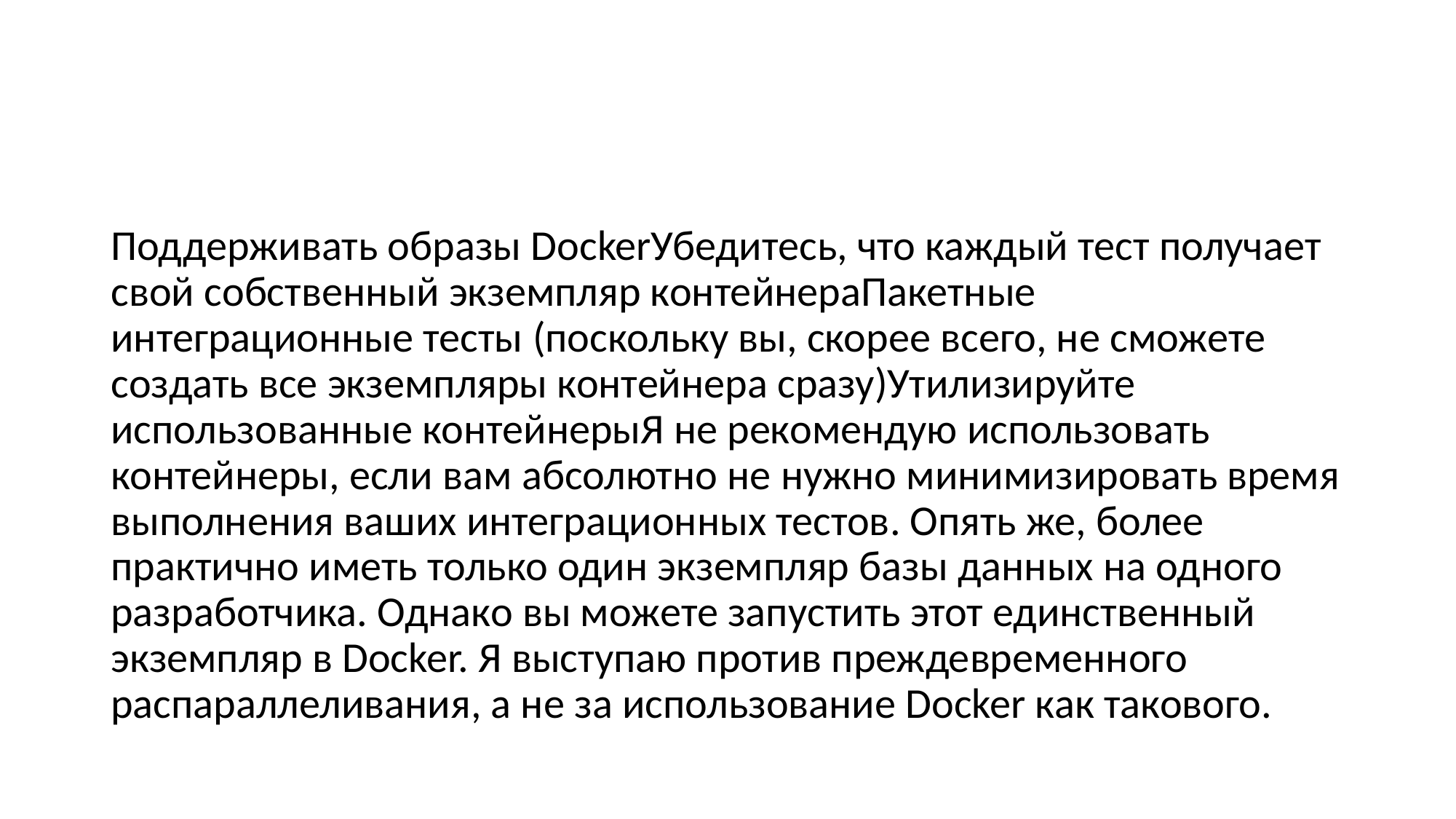

#
Поддерживать образы DockerУбедитесь, что каждый тест получает свой собственный экземпляр контейнераПакетные интеграционные тесты (поскольку вы, скорее всего, не сможете создать все экземпляры контейнера сразу)Утилизируйте использованные контейнерыЯ не рекомендую использовать контейнеры, если вам абсолютно не нужно минимизировать время выполнения ваших интеграционных тестов. Опять же, более практично иметь только один экземпляр базы данных на одного разработчика. Однако вы можете запустить этот единственный экземпляр в Docker. Я выступаю против преждевременного распараллеливания, а не за использование Docker как такового.